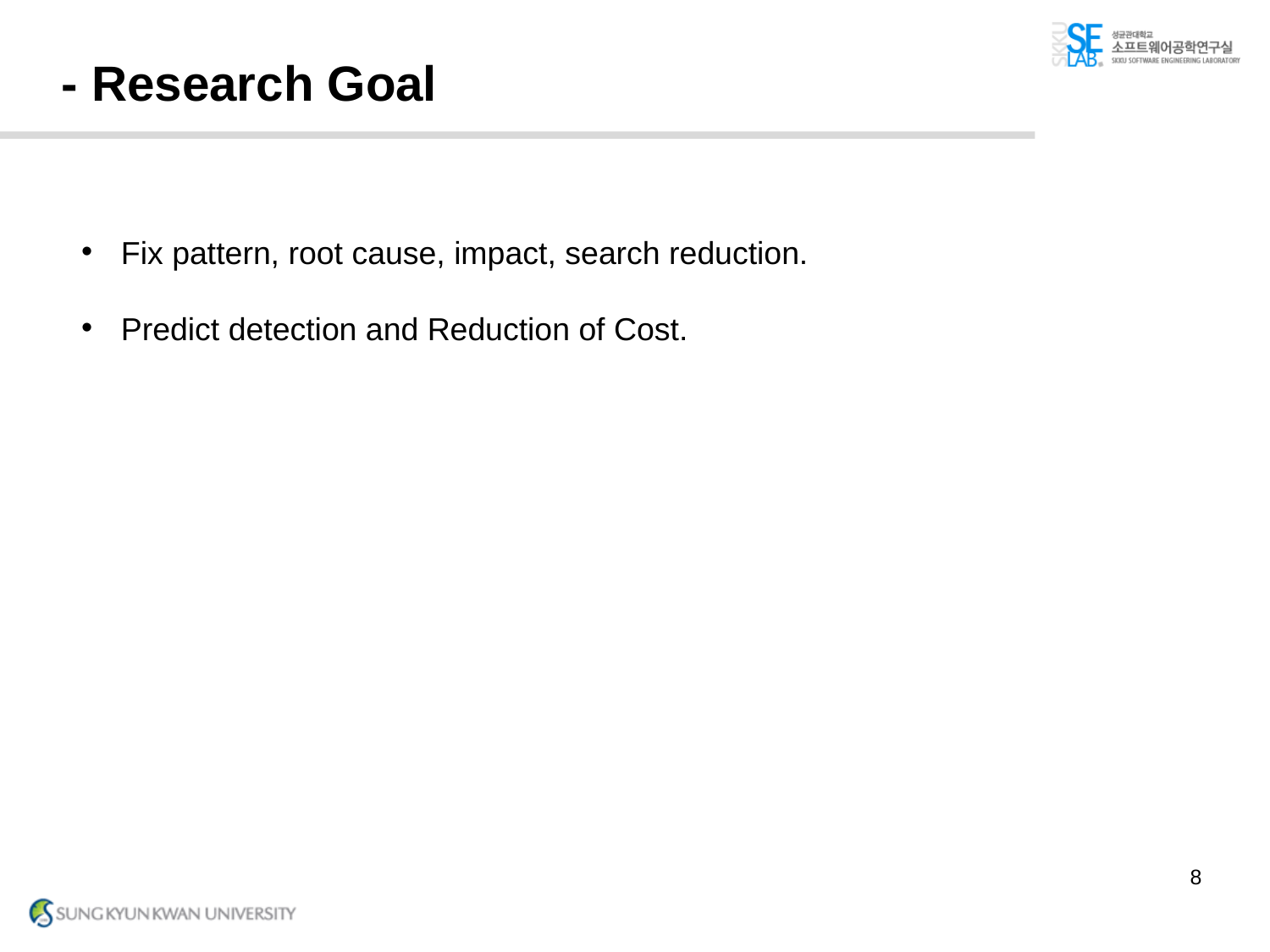

# - Research Goal
Fix pattern, root cause, impact, search reduction.

Predict detection and Reduction of Cost.
8